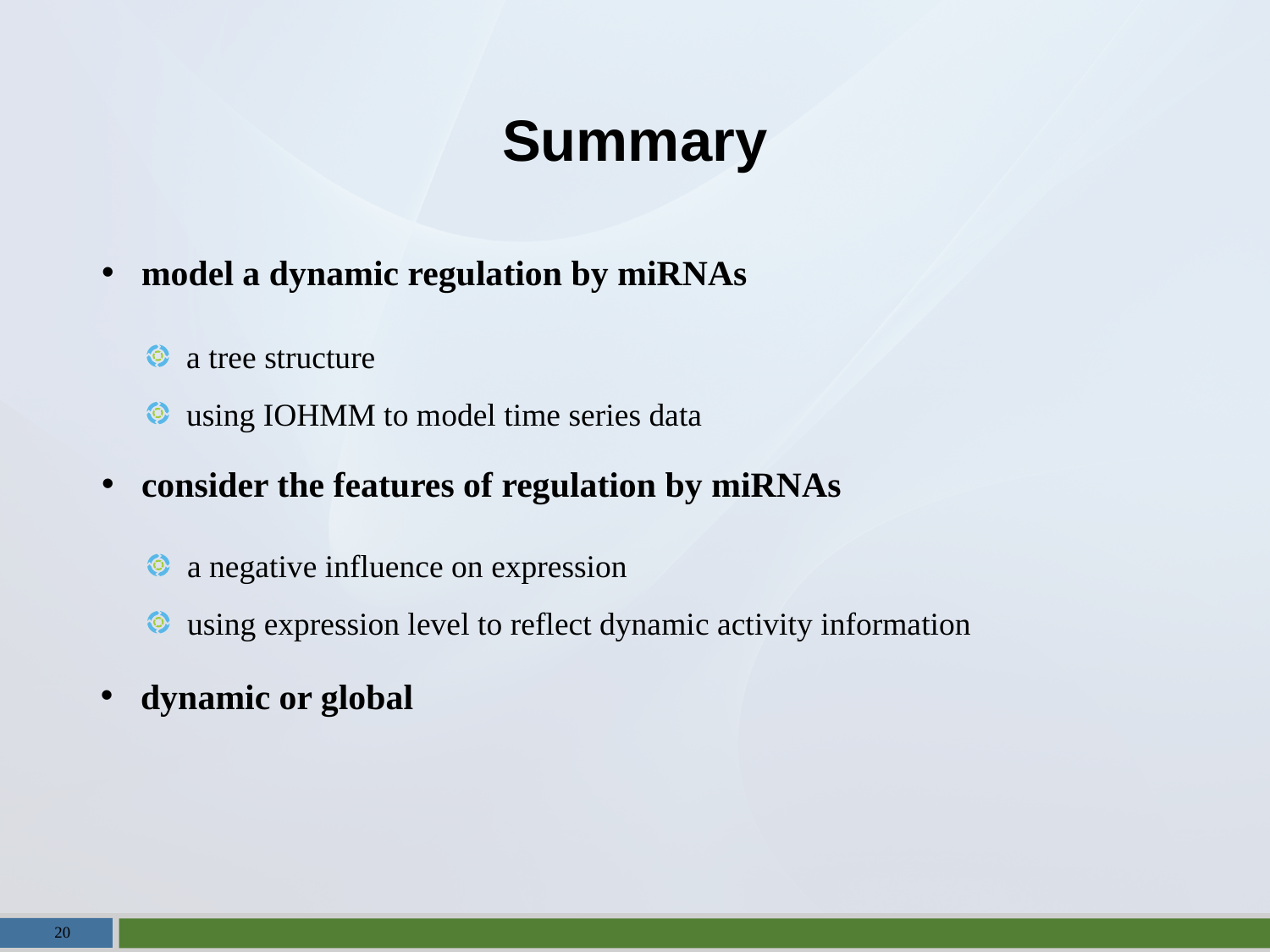

# Summary
model a dynamic regulation by miRNAs
a tree structure
using IOHMM to model time series data
consider the features of regulation by miRNAs
a negative influence on expression
using expression level to reflect dynamic activity information
dynamic or global